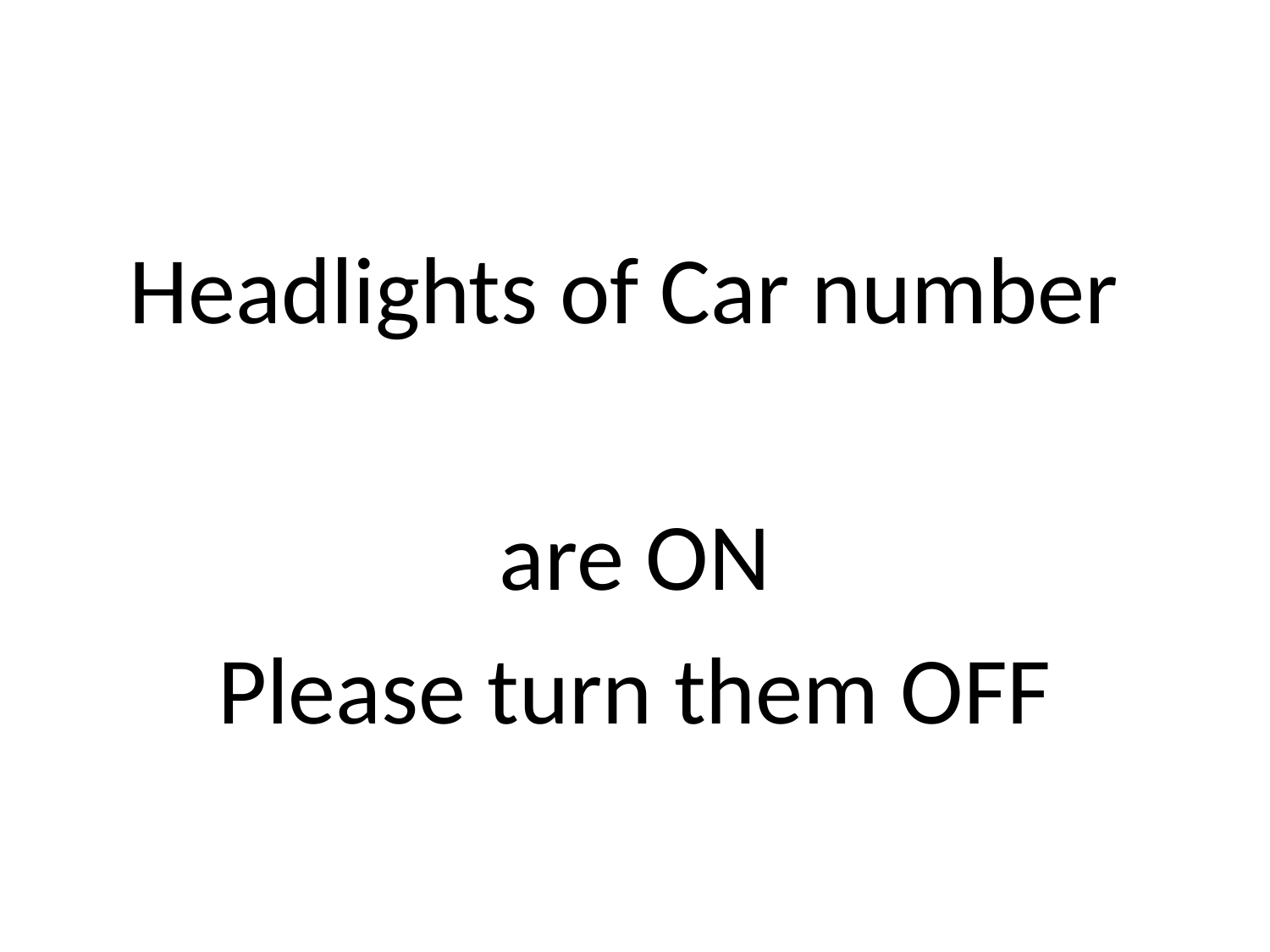

#
Headlights of Car number

are ON
Please turn them OFF